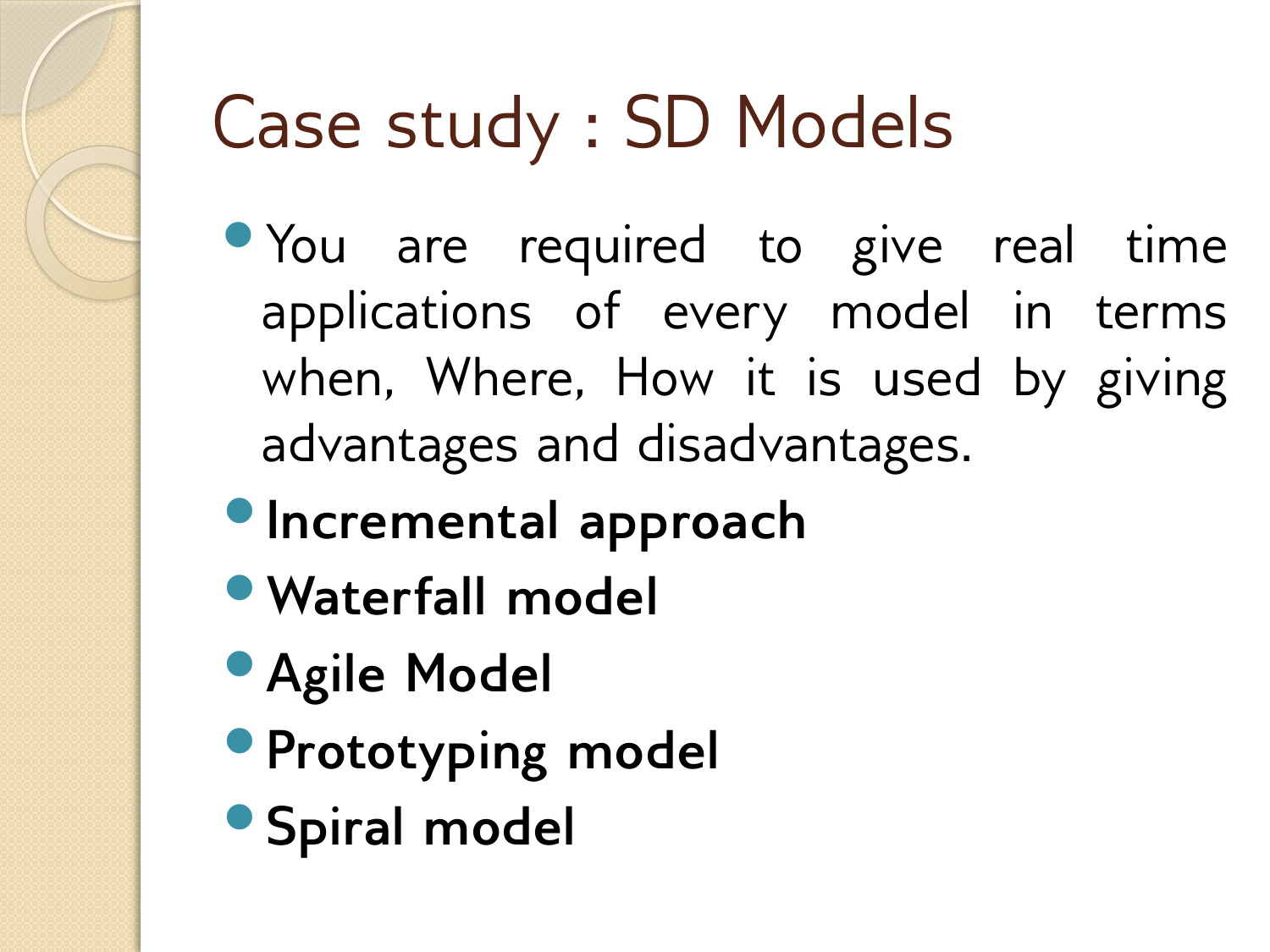

# Case study : SD Models
You are required to give real time applications of every model in terms when, Where, How it is used by giving advantages and disadvantages.
Incremental approach
Waterfall model
Agile Model
Prototyping model
Spiral model